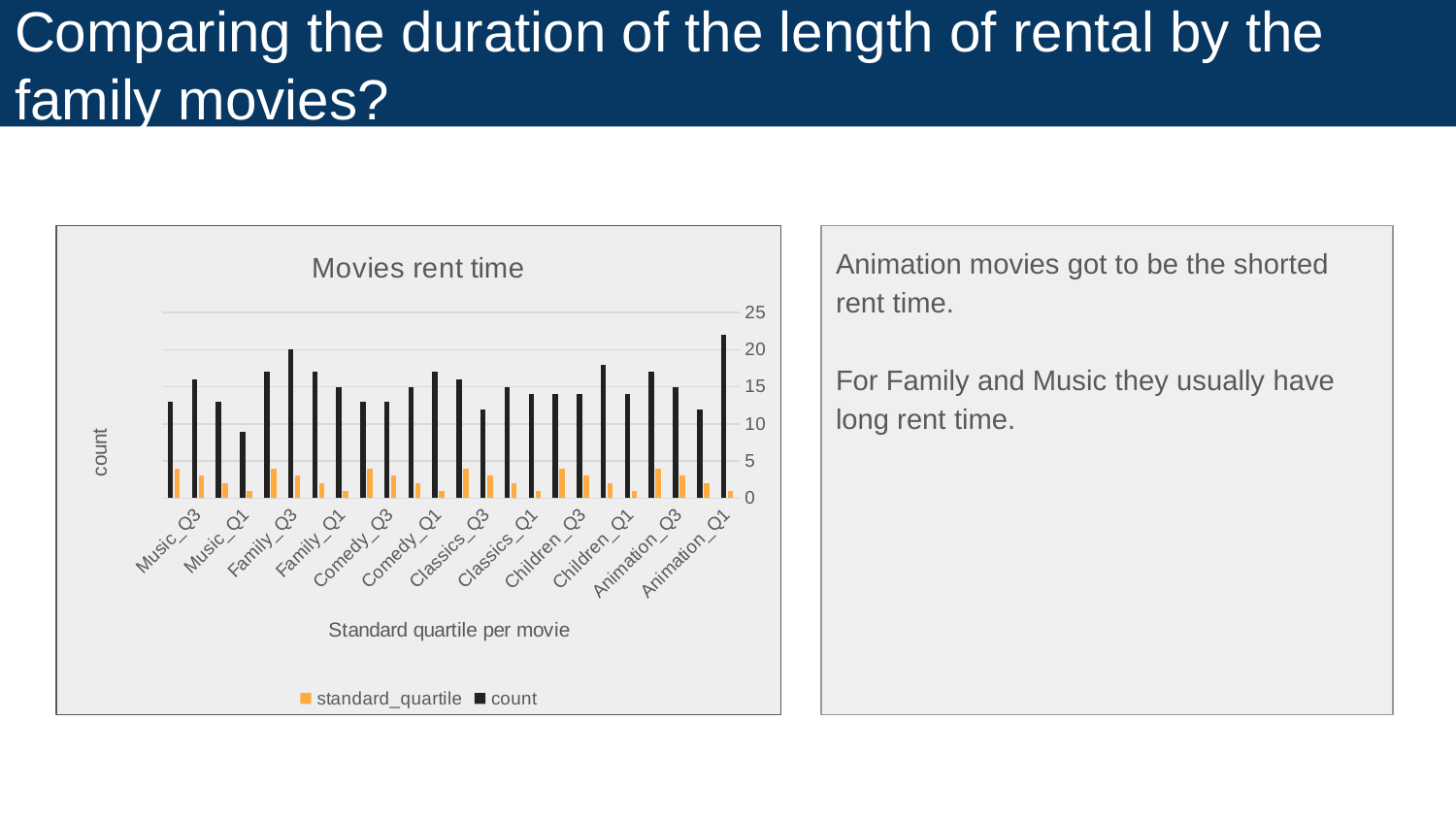

# Comparing the duration of the length of rental by the family movies?

### Chart: Movies rent time

| Category | standard_quartile | count |
|---|---|---|
| Animation_Q1 | 1.0 | 22.0 |
| Animation_Q2 | 2.0 | 12.0 |
| Animation_Q3 | 3.0 | 15.0 |
| Animation_Q4 | 4.0 | 17.0 |
| Children_Q1 | 1.0 | 14.0 |
| Children_Q2 | 2.0 | 18.0 |
| Children_Q3 | 3.0 | 14.0 |
| Children_Q4 | 4.0 | 14.0 |
| Classics_Q1 | 1.0 | 14.0 |
| Classics_Q2 | 2.0 | 15.0 |
| Classics_Q3 | 3.0 | 12.0 |
| Classics_Q4 | 4.0 | 16.0 |
| Comedy_Q1 | 1.0 | 17.0 |
| Comedy_Q2 | 2.0 | 15.0 |
| Comedy_Q3 | 3.0 | 13.0 |
| Comedy_Q4 | 4.0 | 13.0 |
| Family_Q1 | 1.0 | 15.0 |
| Family_Q2 | 2.0 | 17.0 |
| Family_Q3 | 3.0 | 20.0 |
| Family_Q4 | 4.0 | 17.0 |
| Music_Q1 | 1.0 | 9.0 |
| Music_Q2 | 2.0 | 13.0 |
| Music_Q3 | 3.0 | 16.0 |
| Music_Q4 | 4.0 | 13.0 |
Animation movies got to be the shorted rent time.

For Family and Music they usually have long rent time.